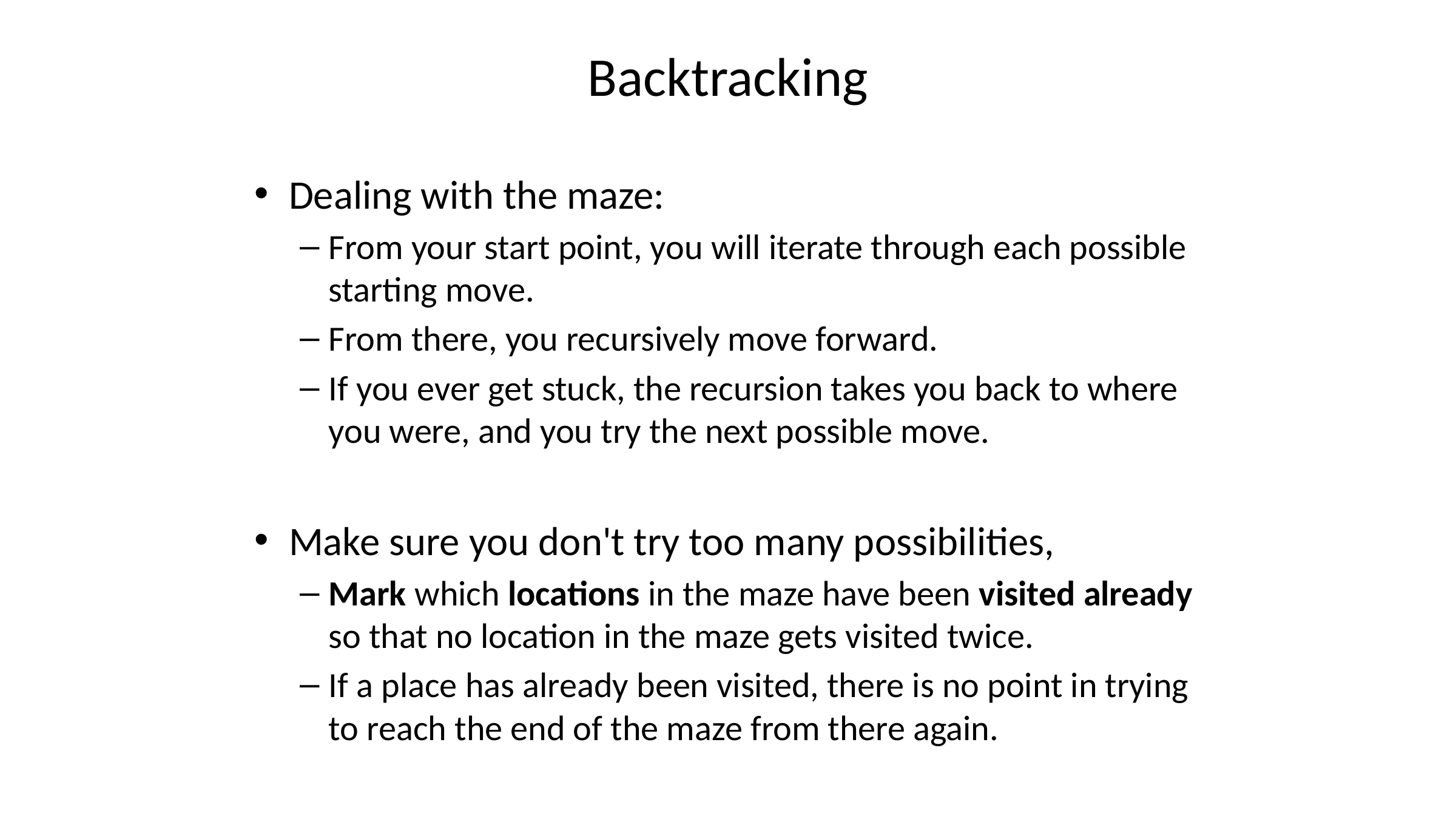

#
Backtracking
Dealing with the maze:
From your start point, you will iterate through each possible starting move.
From there, you recursively move forward.
If you ever get stuck, the recursion takes you back to where you were, and you try the next possible move.

Make sure you don't try too many possibilities,
Mark which locations in the maze have been visited already so that no location in the maze gets visited twice.
If a place has already been visited, there is no point in trying to reach the end of the maze from there again.